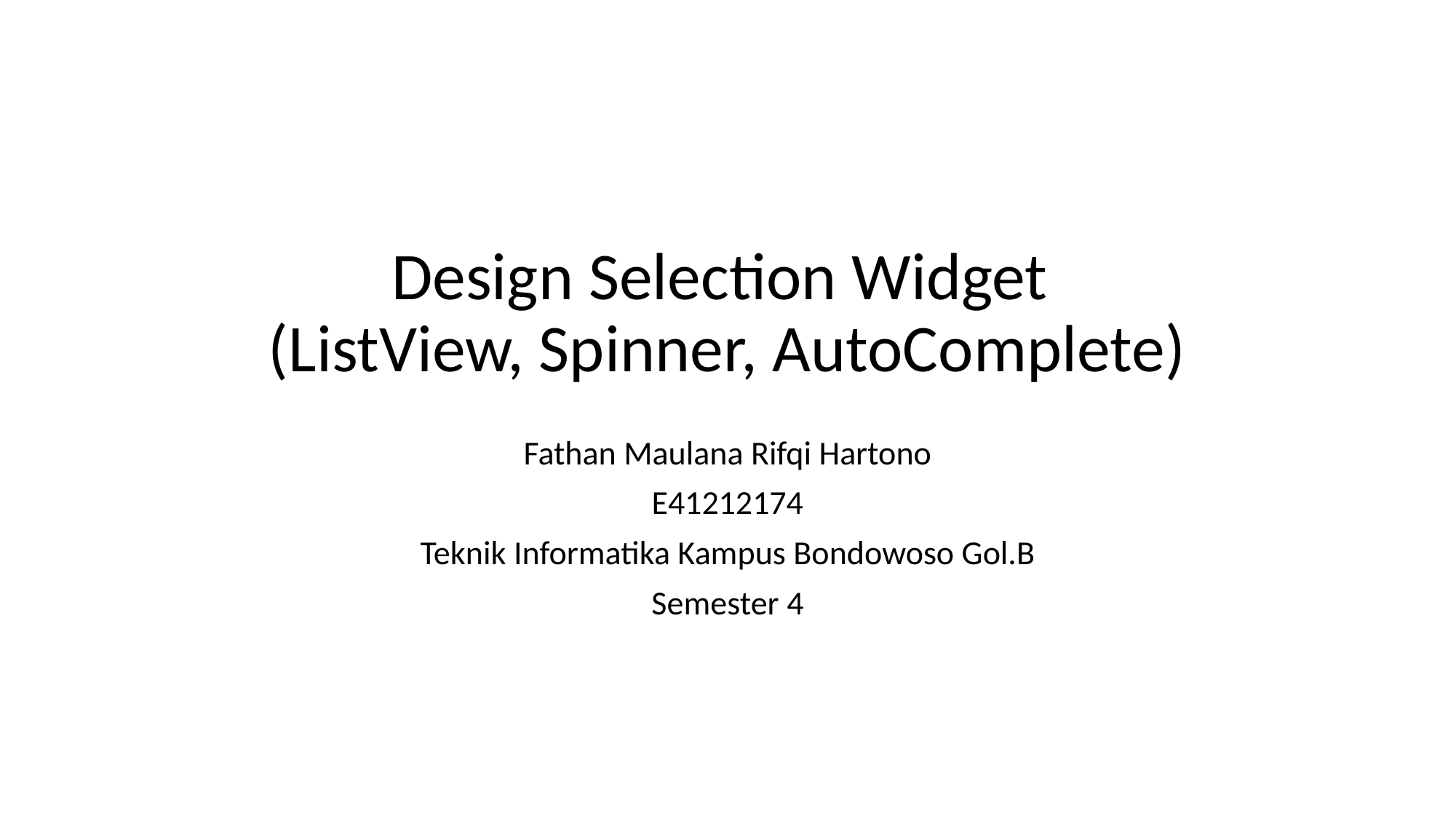

# Design Selection Widget (ListView, Spinner, AutoComplete)
Fathan Maulana Rifqi Hartono
E41212174
Teknik Informatika Kampus Bondowoso Gol.B
Semester 4